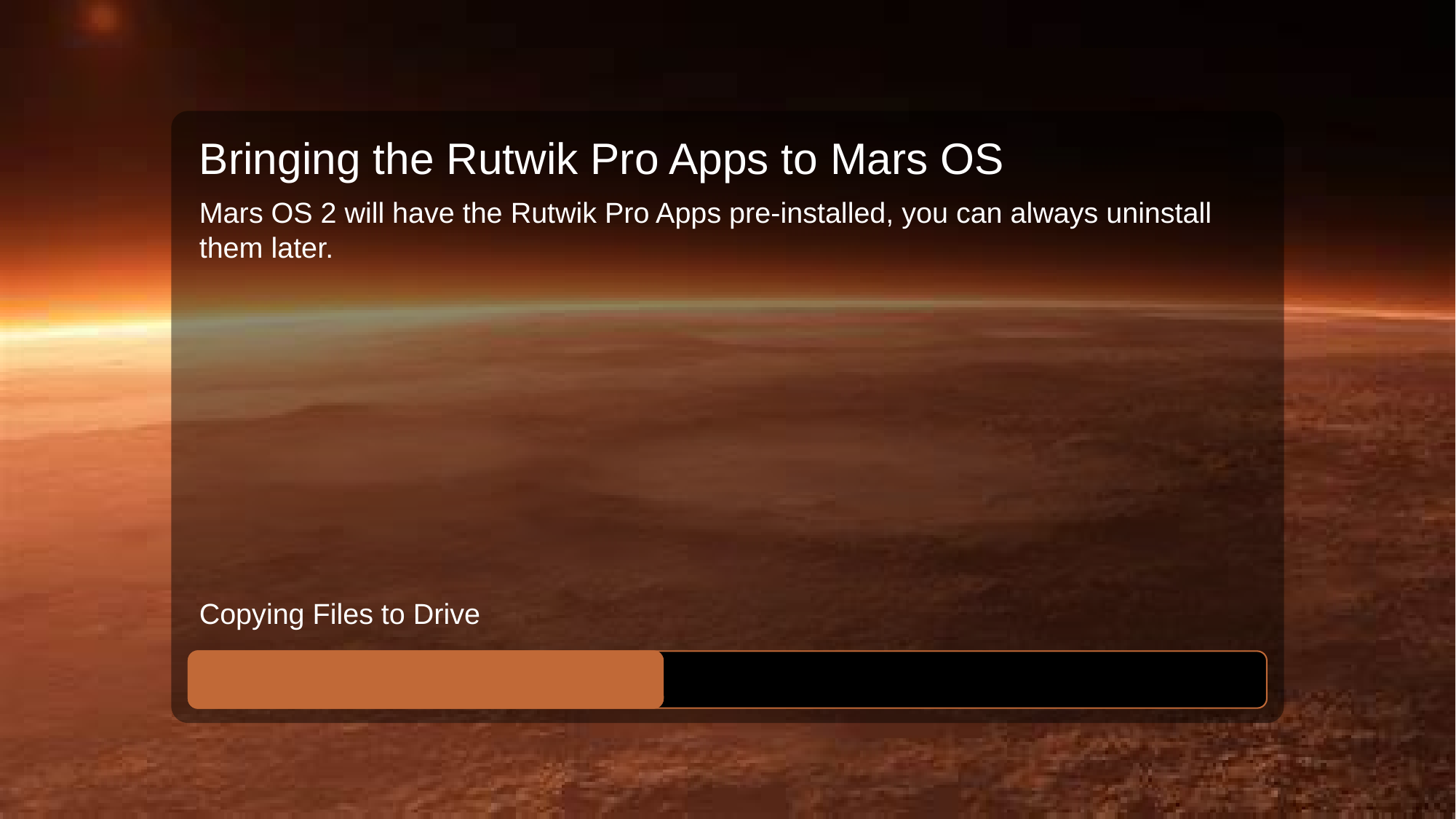

Bringing the Rutwik Pro Apps to Mars OS
Mars OS 2 will have the Rutwik Pro Apps pre-installed, you can always uninstall them later.
Copying Files to Drive